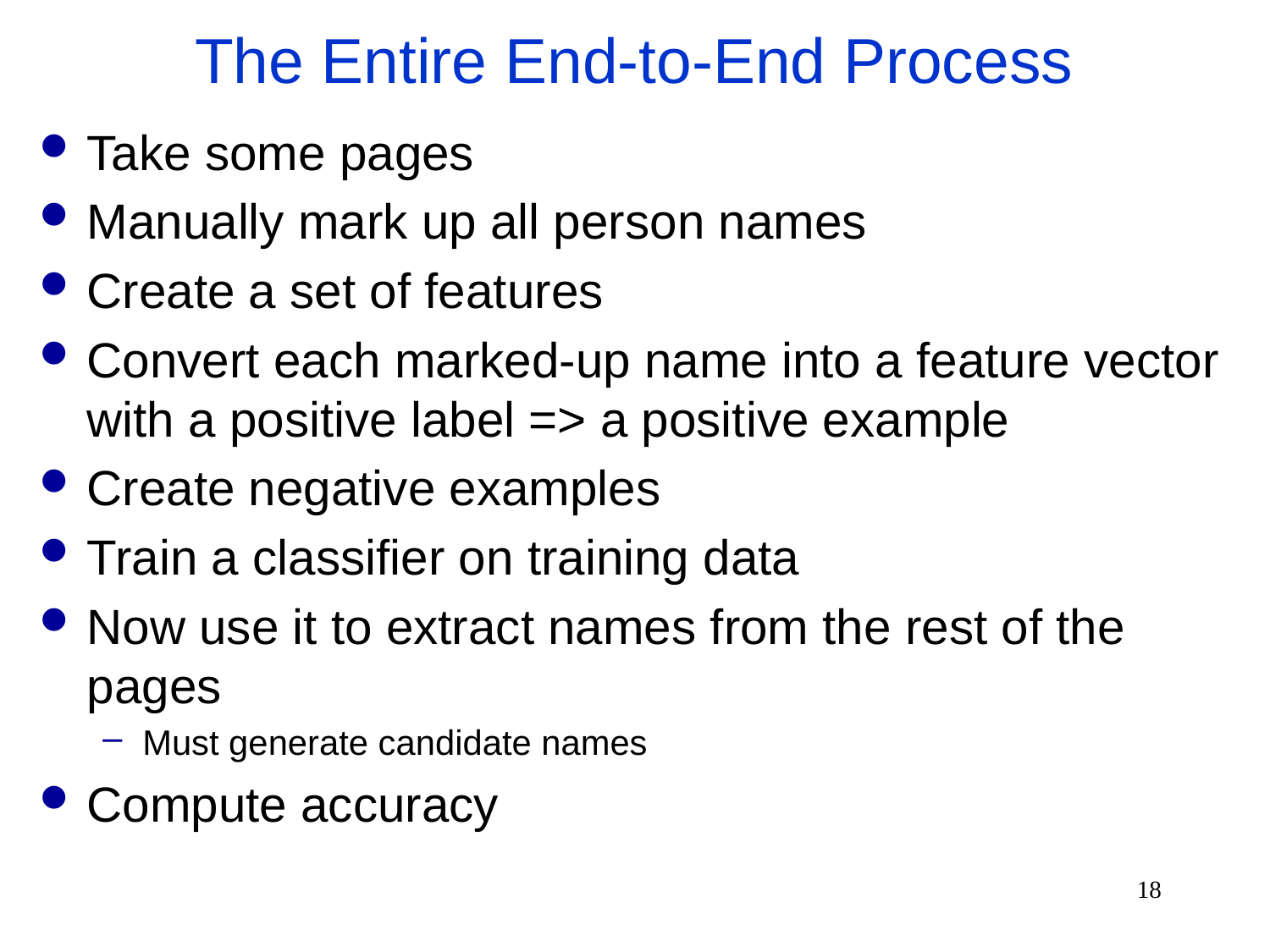

# The Entire End-to-End Process
Take some pages
Manually mark up all person names
Create a set of features
Convert each marked-up name into a feature vector with a positive label => a positive example
Create negative examples
Train a classifier on training data
Now use it to extract names from the rest of the pages
Must generate candidate names
Compute accuracy
18